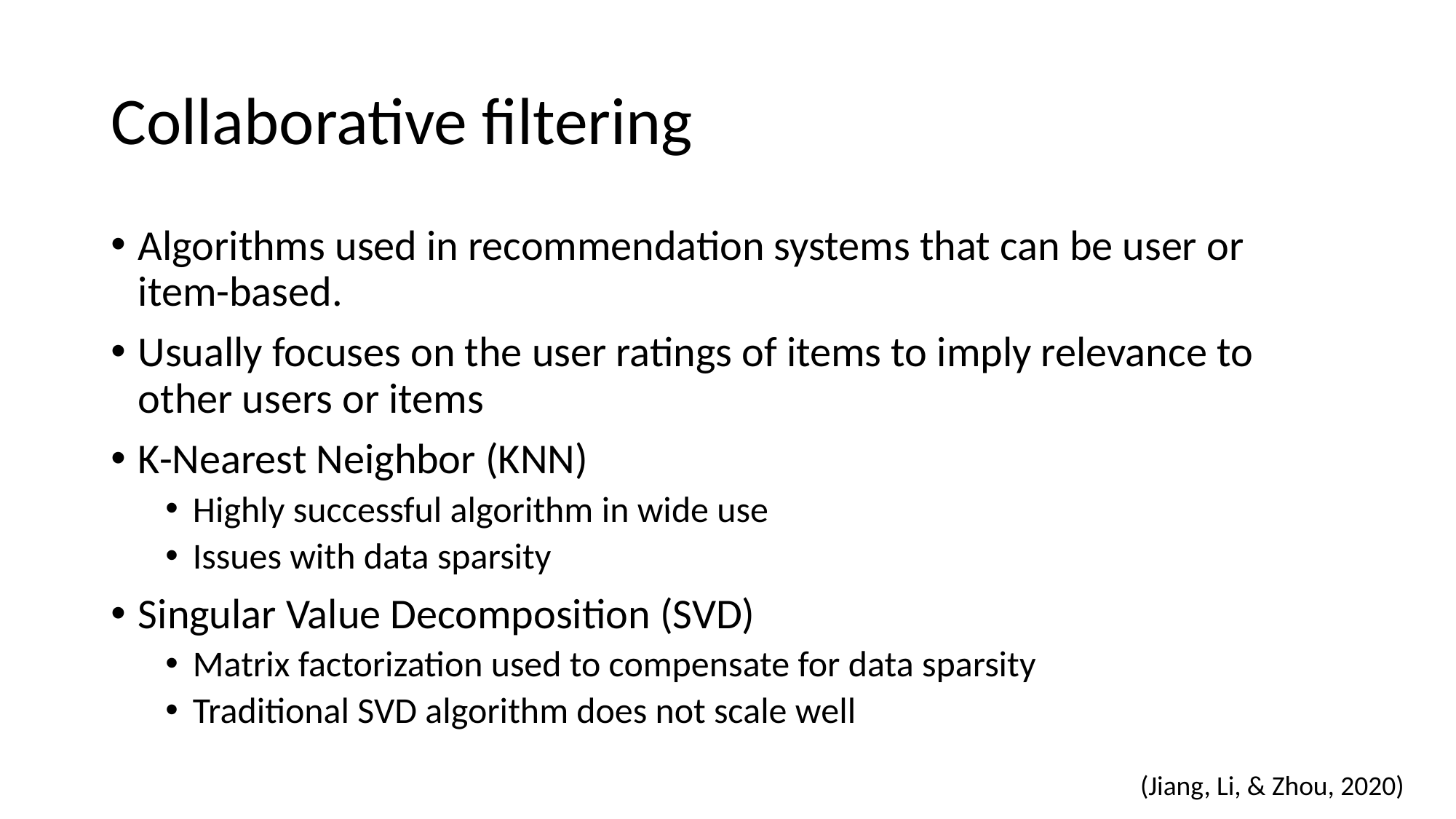

# Collaborative filtering
Algorithms used in recommendation systems that can be user or item-based.
Usually focuses on the user ratings of items to imply relevance to other users or items
K-Nearest Neighbor (KNN)
Highly successful algorithm in wide use
Issues with data sparsity
Singular Value Decomposition (SVD)
Matrix factorization used to compensate for data sparsity
Traditional SVD algorithm does not scale well
(Jiang, Li, & Zhou, 2020)